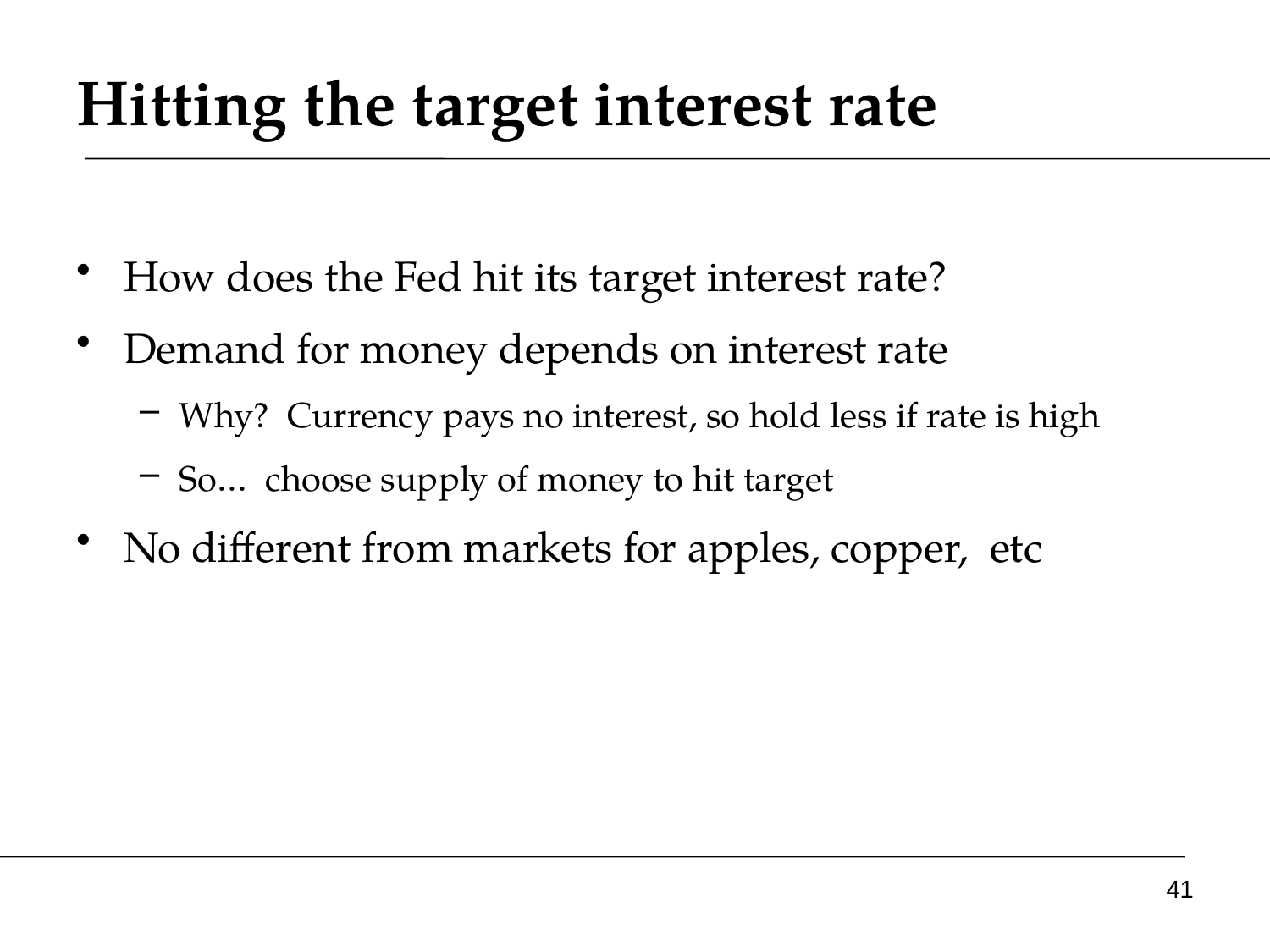

Hitting the target interest rate
How does the Fed hit its target interest rate?
Demand for money depends on interest rate
Why?  Currency pays no interest, so hold less if rate is high
So…  choose supply of money to hit target
No different from markets for apples, copper,  etc
41